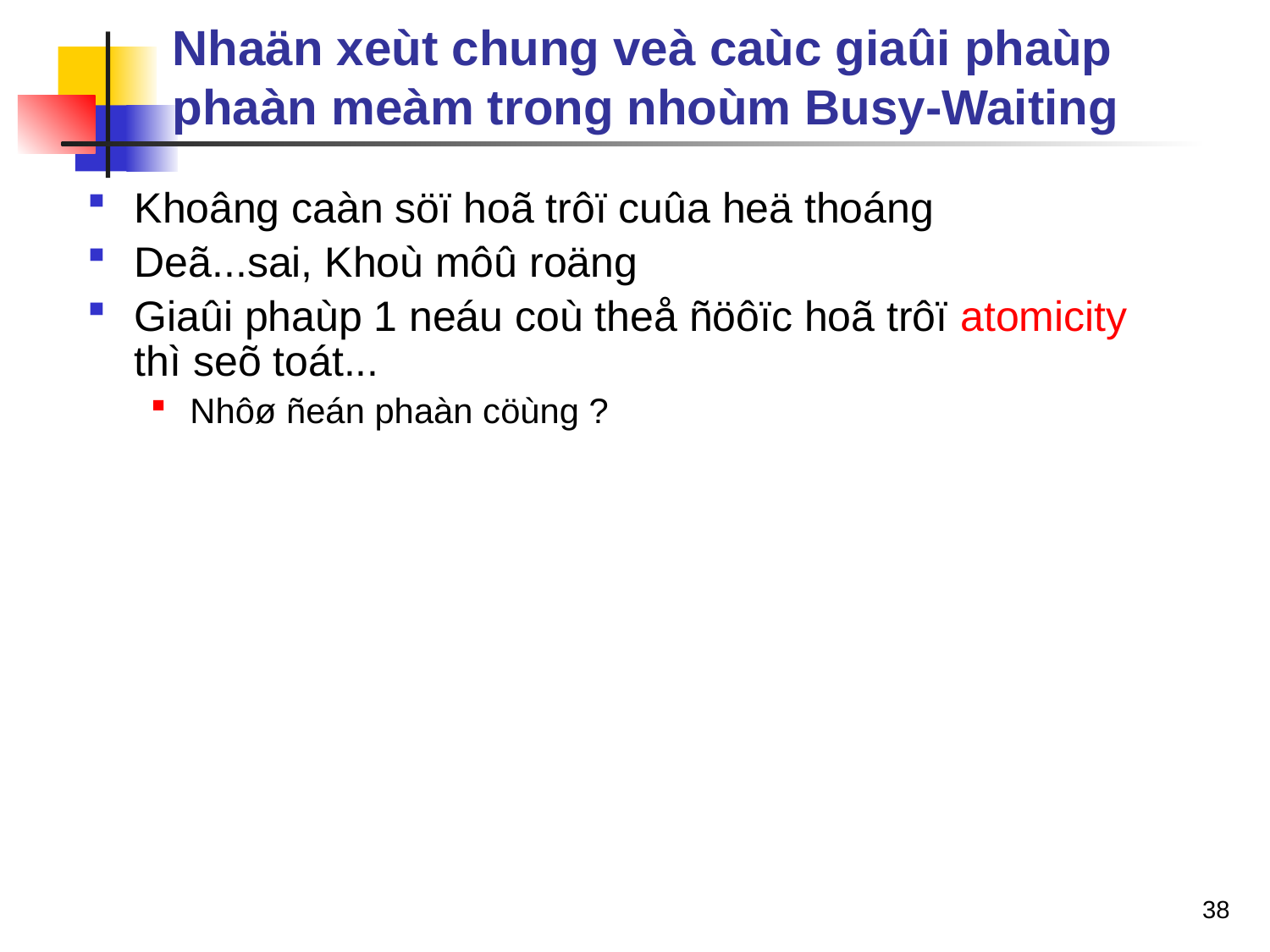

# Nhaän xeùt chung veà caùc giaûi phaùp phaàn meàm trong nhoùm Busy-Waiting
Khoâng caàn söï hoã trôï cuûa heä thoáng
Deã...sai, Khoù môû roäng
Giaûi phaùp 1 neáu coù theå ñöôïc hoã trôï atomicity thì seõ toát...
Nhôø ñeán phaàn cöùng ?

38